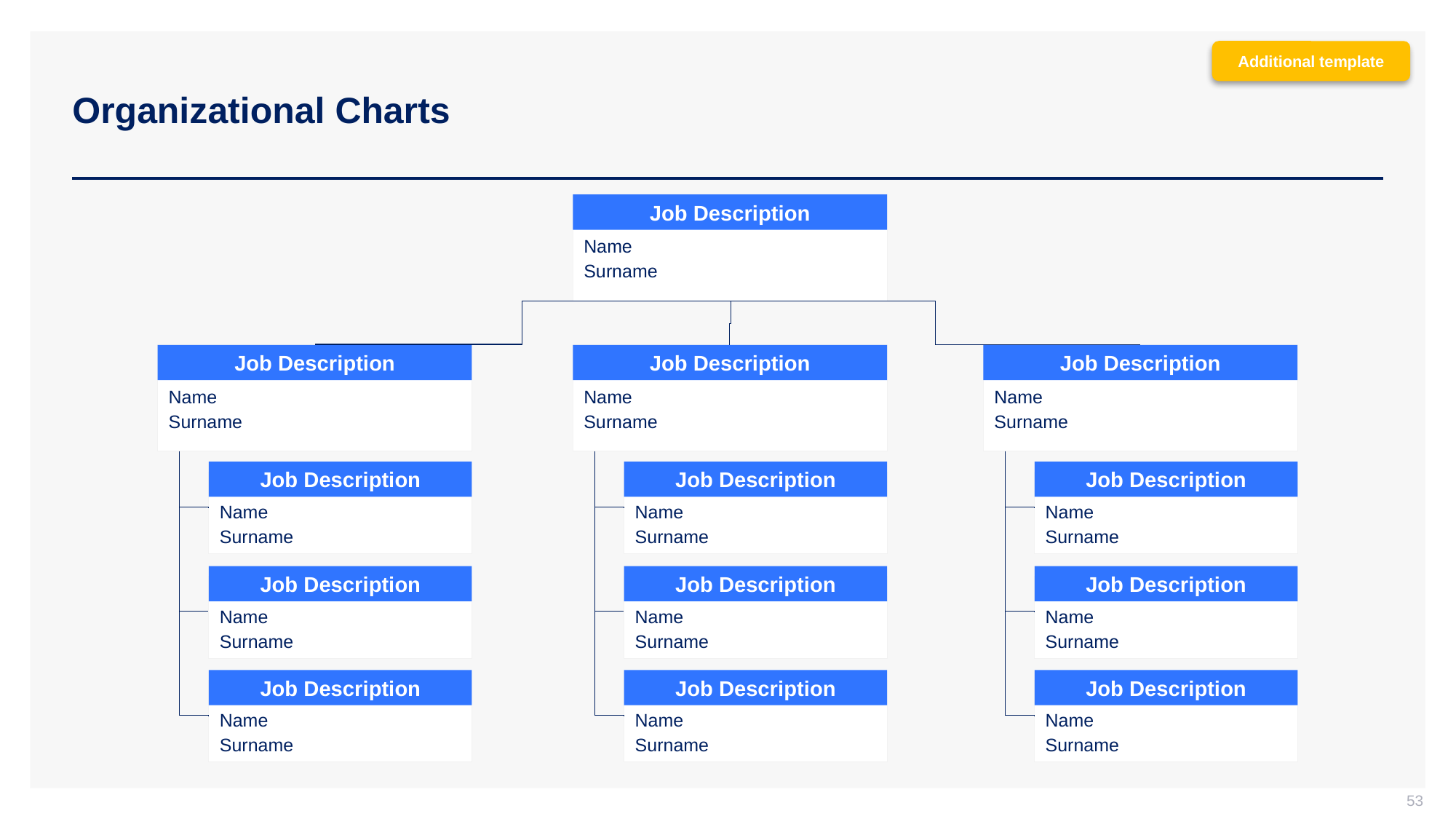

Additional template
# Organizational Charts
Name
Surname
Job Description
Name
Surname
Name
Surname
Name
Surname
Job Description
Job Description
Job Description

Job Description
Job Description
Job Description
Name
Surname
Name
Surname
Name
Surname
Job Description
Job Description
Job Description
Name
Surname
Name
Surname
Name
Surname
Job Description
Job Description
Job Description
Name
Surname
Name
Surname
Name
Surname
53